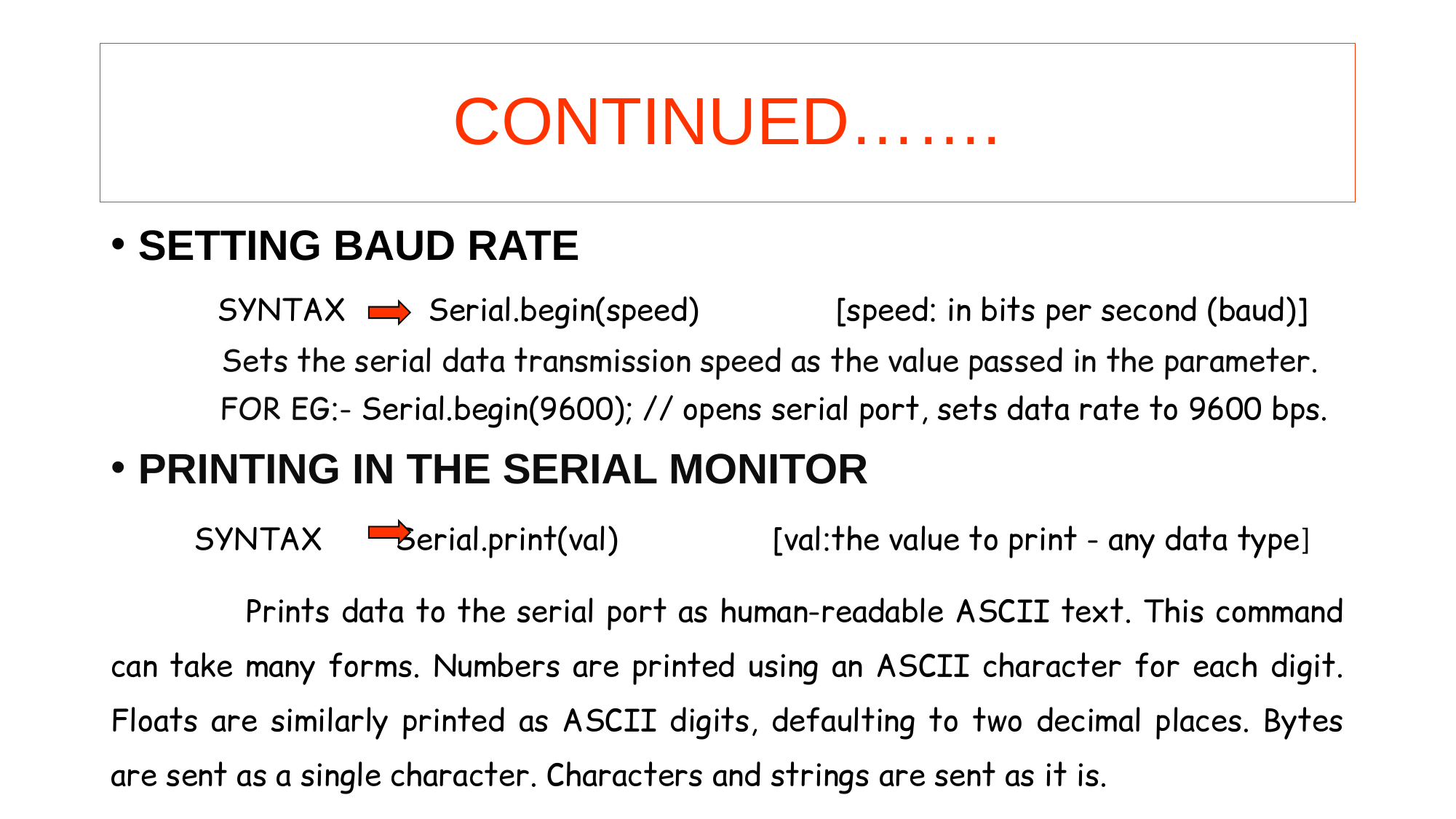

# CONTINUED…….
SETTING BAUD RATE
           SYNTAX         Serial.begin(speed)               [speed: in bits per second (baud)]
                Sets the serial data transmission speed as the value passed in the parameter.
            FOR EG:- Serial.begin(9600); // opens serial port, sets data rate to 9600 bps.
PRINTING IN THE SERIAL MONITOR
       SYNTAX        Serial.print(val)                 [val:the value to print - any data type]
            Prints data to the serial port as human-readable ASCII text. This command can take many forms. Numbers are printed using an ASCII character for each digit. Floats are similarly printed as ASCII digits, defaulting to two decimal places. Bytes are sent as a single character. Characters and strings are sent as it is.